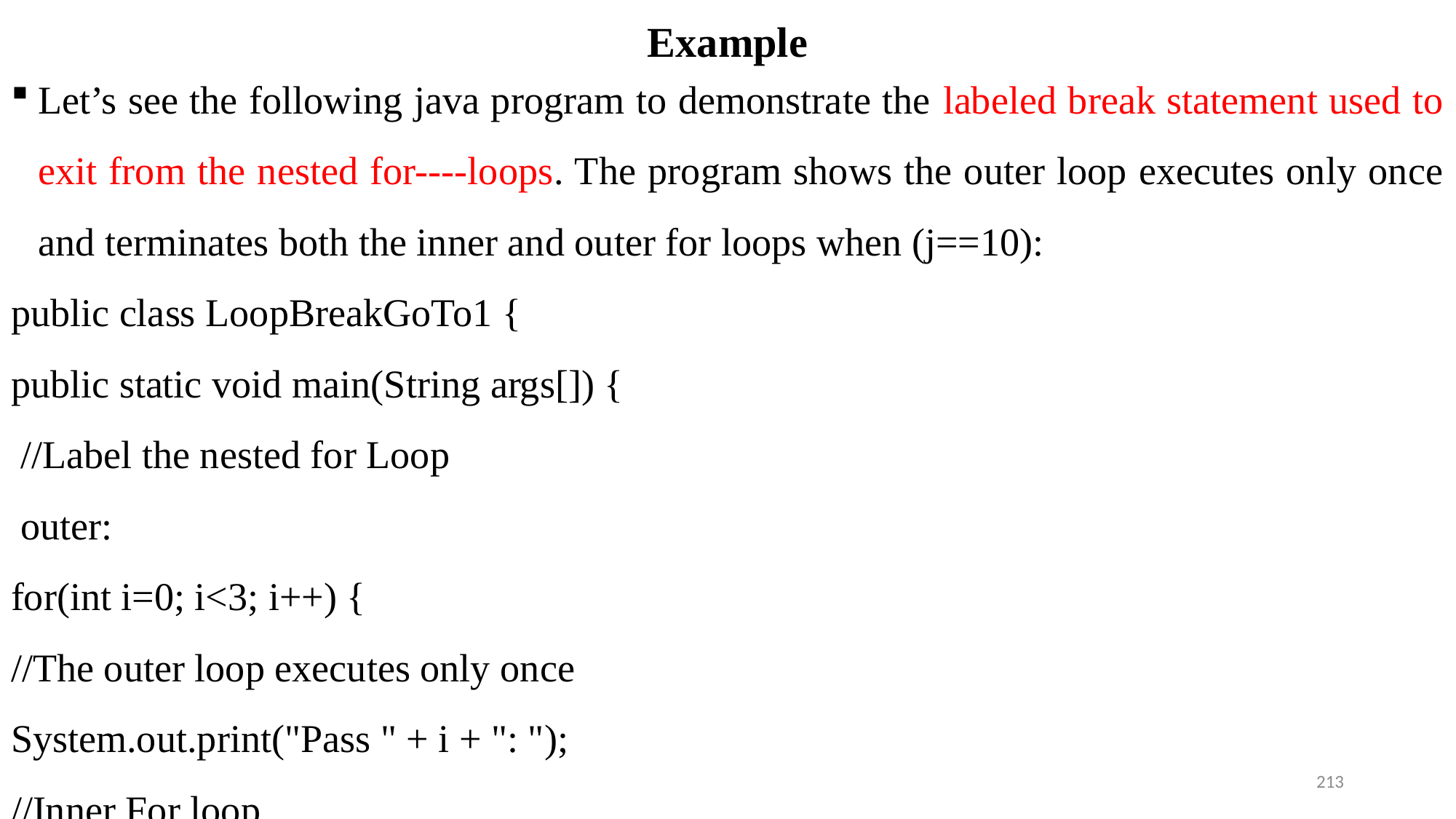

# Example
Let’s see the following java program to demonstrate the labeled break statement used to exit from the nested for----loops. The program shows the outer loop executes only once and terminates both the inner and outer for loops when (j==10):
public class LoopBreakGoTo1 {
public static void main(String args[]) {
 //Label the nested for Loop
 outer:
for(int i=0; i<3; i++) {
//The outer loop executes only once
System.out.print("Pass " + i + ": ");
//Inner For loop
213